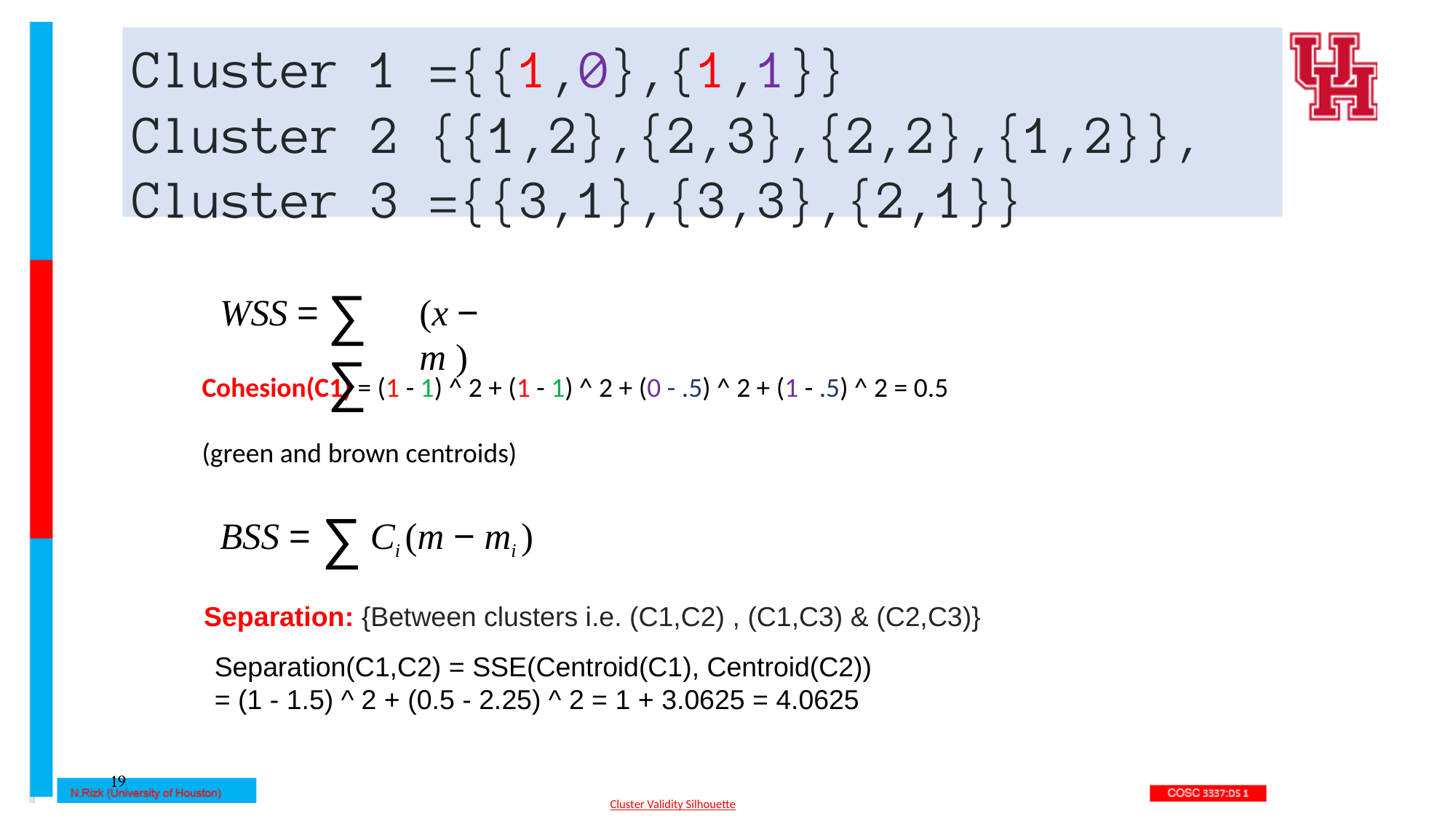

Cluster 1 ={{1,0},{1,1}}
Cluster 2 {{1,2},{2,3},{2,2},{1,2}},
Cluster 3 ={{3,1},{3,3},{2,1}}
∑ ∑
WSS =
(x − m )
Cohesion(C1) = (1 - 1) ^ 2 + (1 - 1) ^ 2 + (0 - .5) ^ 2 + (1 - .5) ^ 2 = 0.5

(green and brown centroids)
∑
BSS =
Ci (m − mi )
 Separation: {Between clusters i.e. (C1,C2) , (C1,C3) & (C2,C3)}
Separation(C1,C2) = SSE(Centroid(C1), Centroid(C2))
= (1 - 1.5) ^ 2 + (0.5 - 2.25) ^ 2 = 1 + 3.0625 = 4.0625
19
Cluster Validity Silhouette